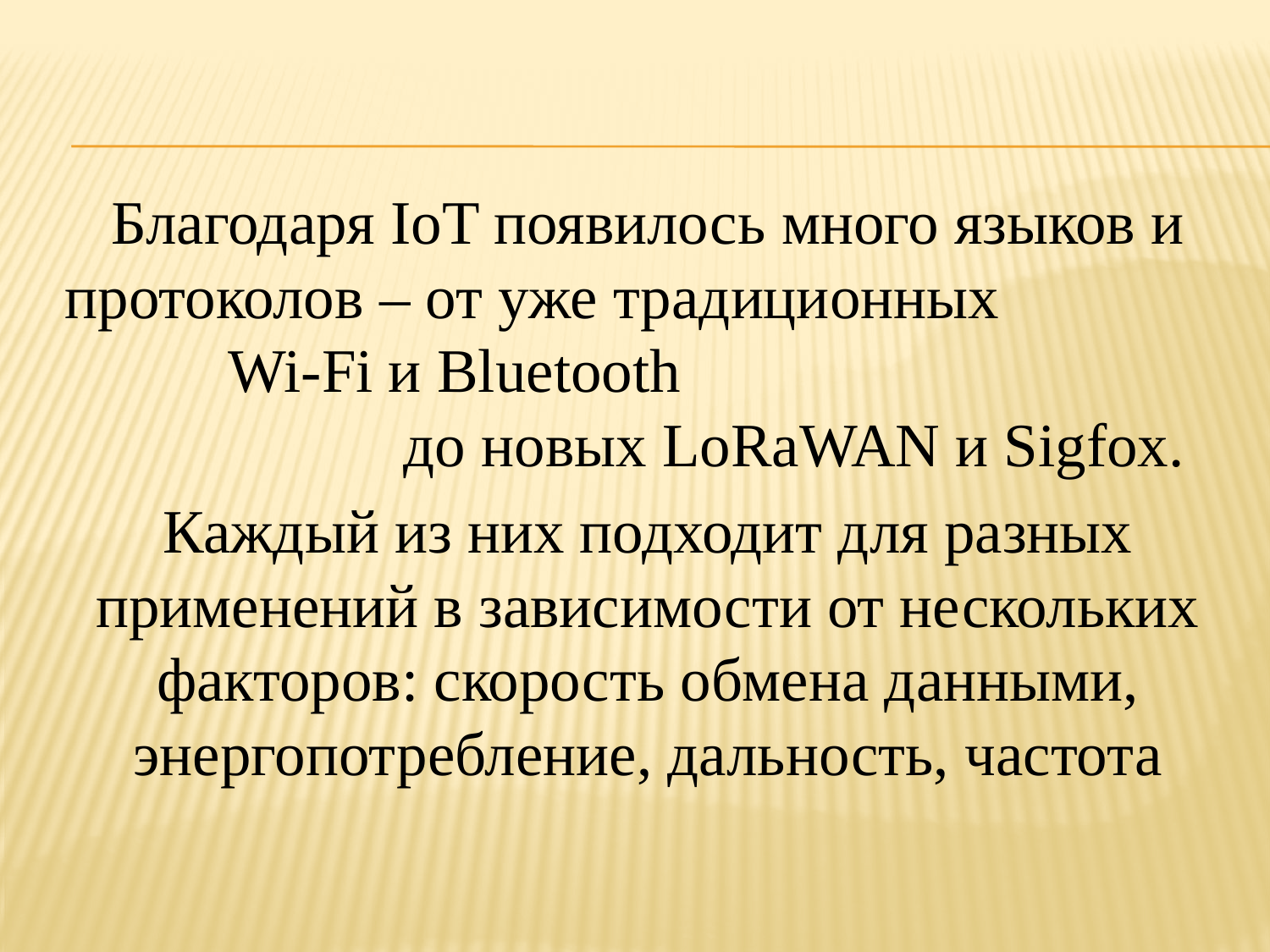

Благодаря IoT появилось много языков и протоколов – от уже традиционных                           Wi-Fi и Bluetooth                                                         до новых LoRaWAN и Sigfox.
Каждый из них подходит для разных применений в зависимости от нескольких факторов: скорость обмена данными, энергопотребление, дальность, частота